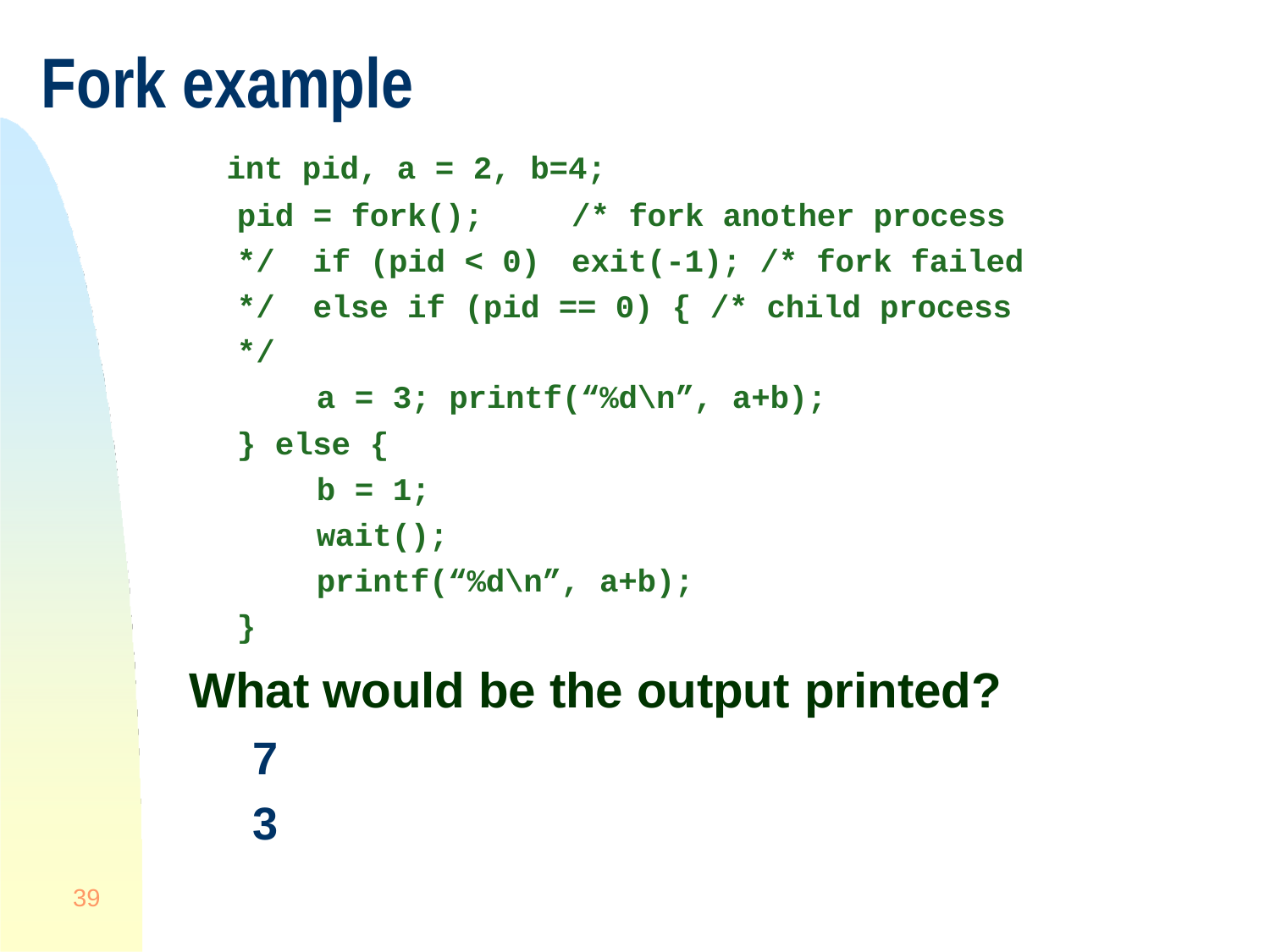

# Fork example
int pid, a = 2, b=4;
pid = fork();		/* fork another process */  if (pid < 0)	exit(-1); /* fork failed */  else if (pid == 0) { /* child process */
a = 3; printf(“%d\n”, a+b);
} else {
b = 1;
wait();
printf(“%d\n”, a+b);
}
What would be the output printed?
7
3
39